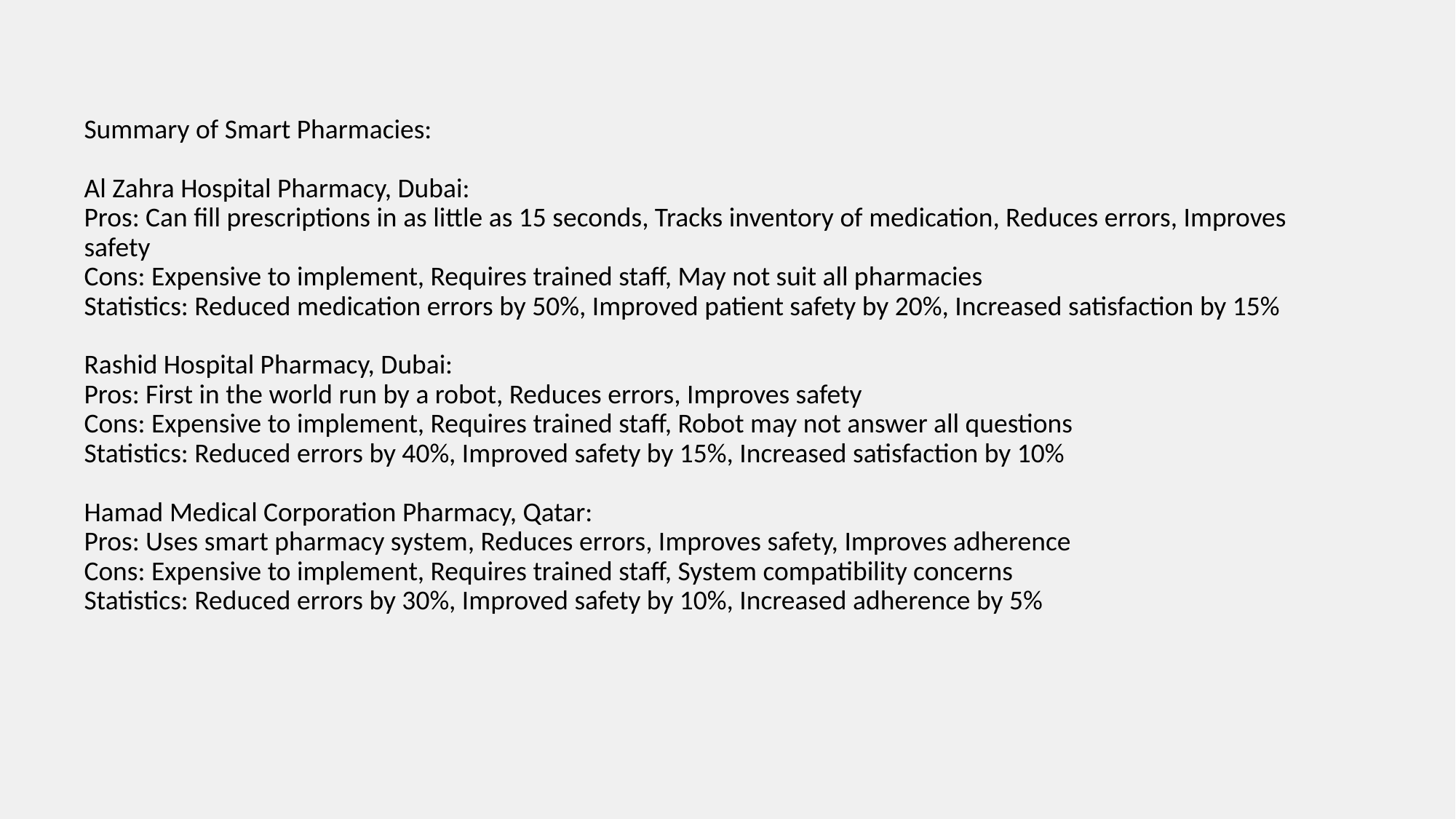

# Summary of Smart Pharmacies: Al Zahra Hospital Pharmacy, Dubai: Pros: Can fill prescriptions in as little as 15 seconds, Tracks inventory of medication, Reduces errors, Improves safety Cons: Expensive to implement, Requires trained staff, May not suit all pharmacies Statistics: Reduced medication errors by 50%, Improved patient safety by 20%, Increased satisfaction by 15% Rashid Hospital Pharmacy, Dubai: Pros: First in the world run by a robot, Reduces errors, Improves safety Cons: Expensive to implement, Requires trained staff, Robot may not answer all questions Statistics: Reduced errors by 40%, Improved safety by 15%, Increased satisfaction by 10% Hamad Medical Corporation Pharmacy, Qatar: Pros: Uses smart pharmacy system, Reduces errors, Improves safety, Improves adherence Cons: Expensive to implement, Requires trained staff, System compatibility concerns Statistics: Reduced errors by 30%, Improved safety by 10%, Increased adherence by 5%